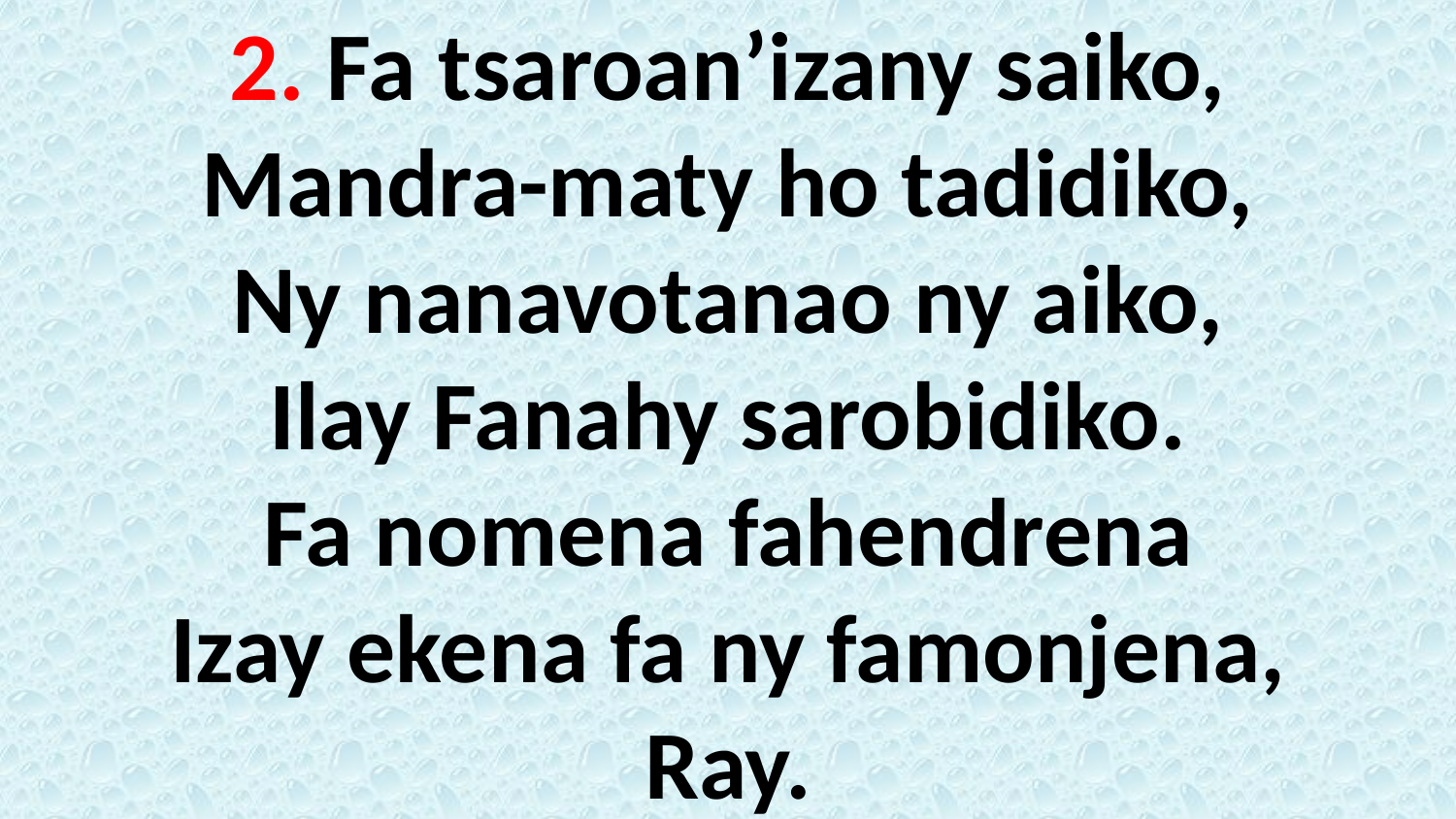

2. Fa tsaroan’izany saiko,
Mandra-maty ho tadidiko,
Ny nanavotanao ny aiko,
Ilay Fanahy sarobidiko.
Fa nomena fahendrena
Izay ekena fa ny famonjena,
Ray.